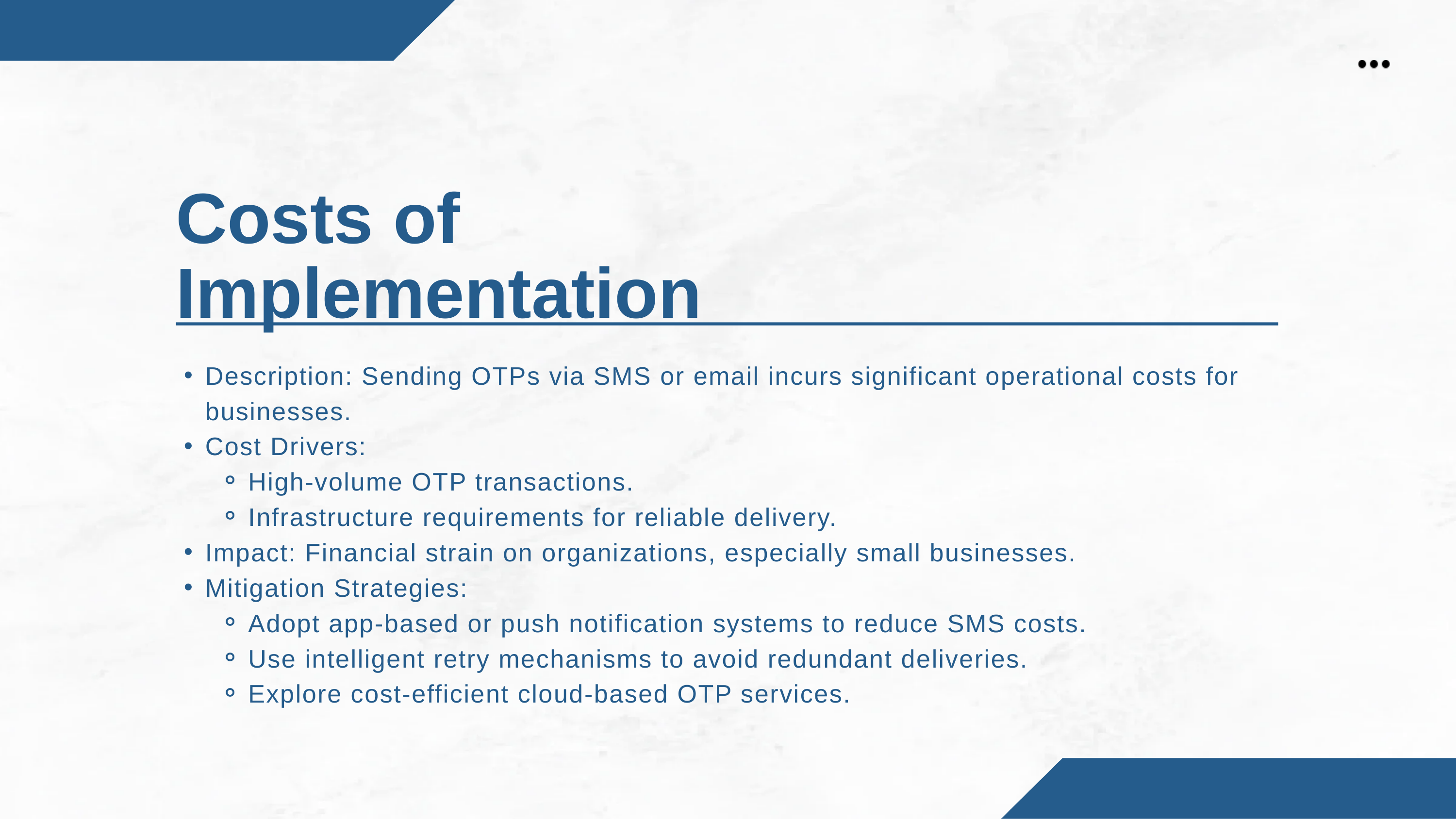

Costs of Implementation

Description: Sending OTPs via SMS or email incurs significant operational costs for businesses.
Cost Drivers:
High-volume OTP transactions.
Infrastructure requirements for reliable delivery.
Impact: Financial strain on organizations, especially small businesses.
Mitigation Strategies:
Adopt app-based or push notification systems to reduce SMS costs.
Use intelligent retry mechanisms to avoid redundant deliveries.
Explore cost-efficient cloud-based OTP services.